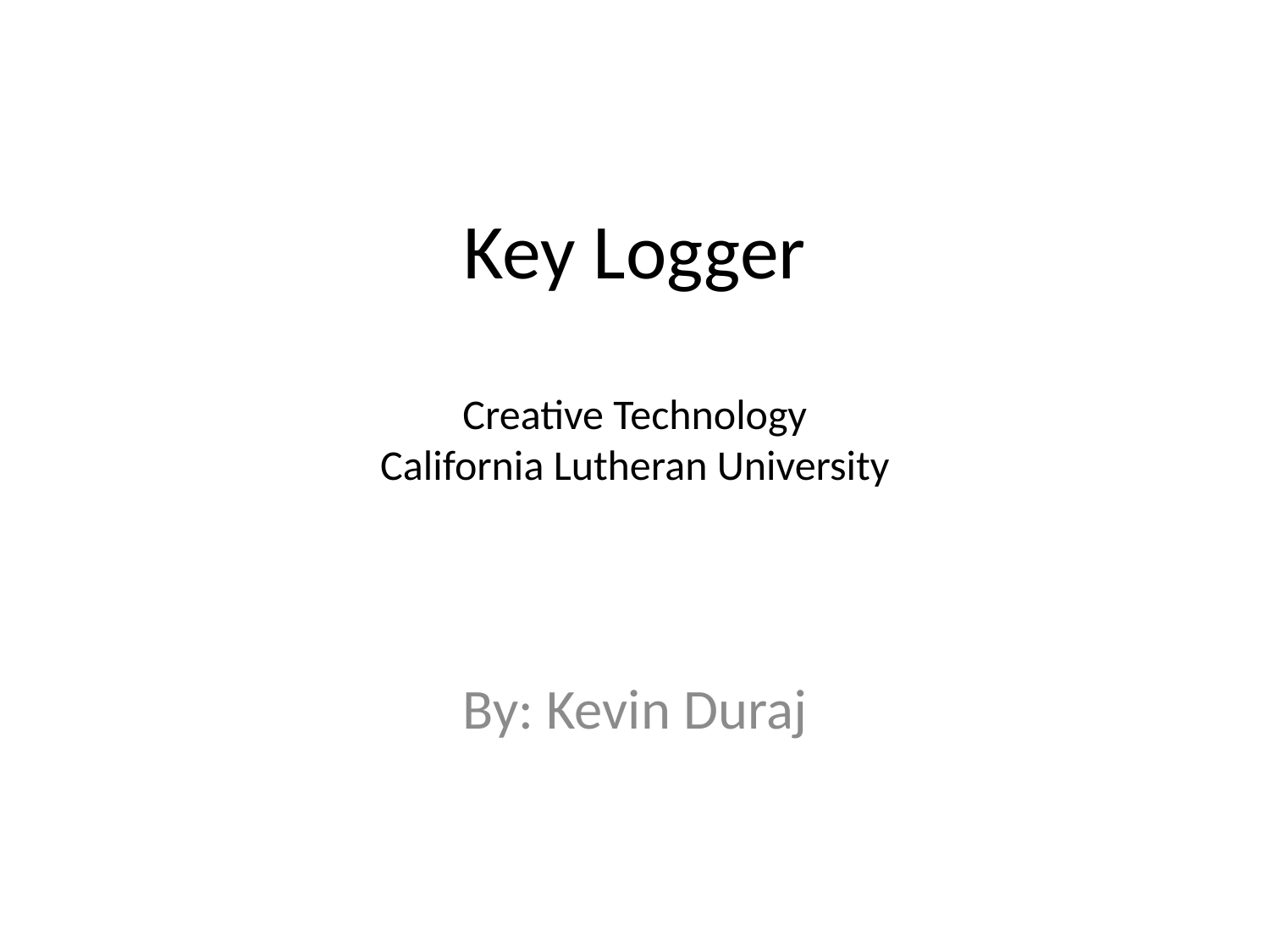

# Key Logger Creative Technology California Lutheran University
By: Kevin Duraj